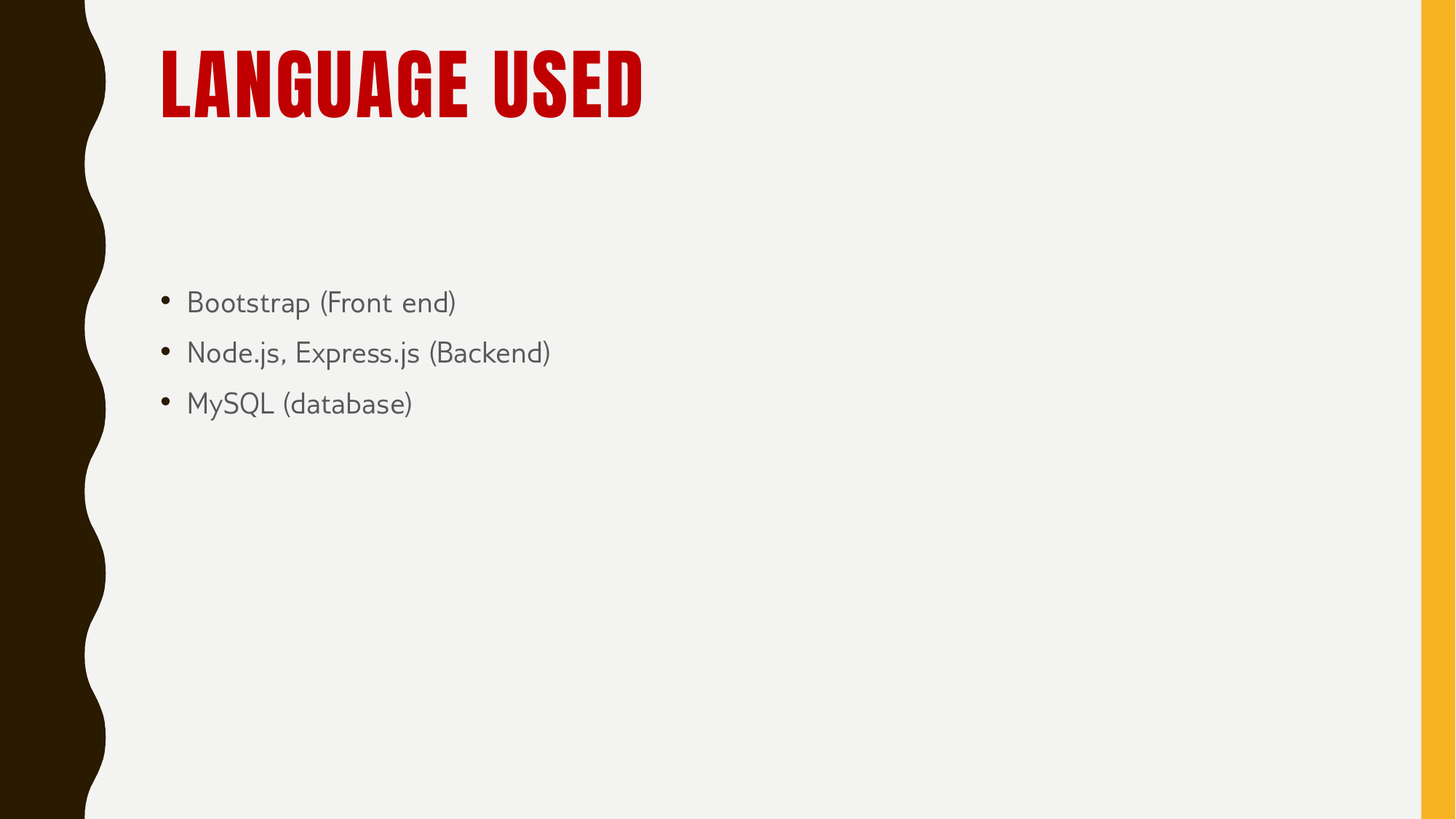

# Language used
Bootstrap (Front end)
Node.js, Express.js (Backend)
MySQL (database)